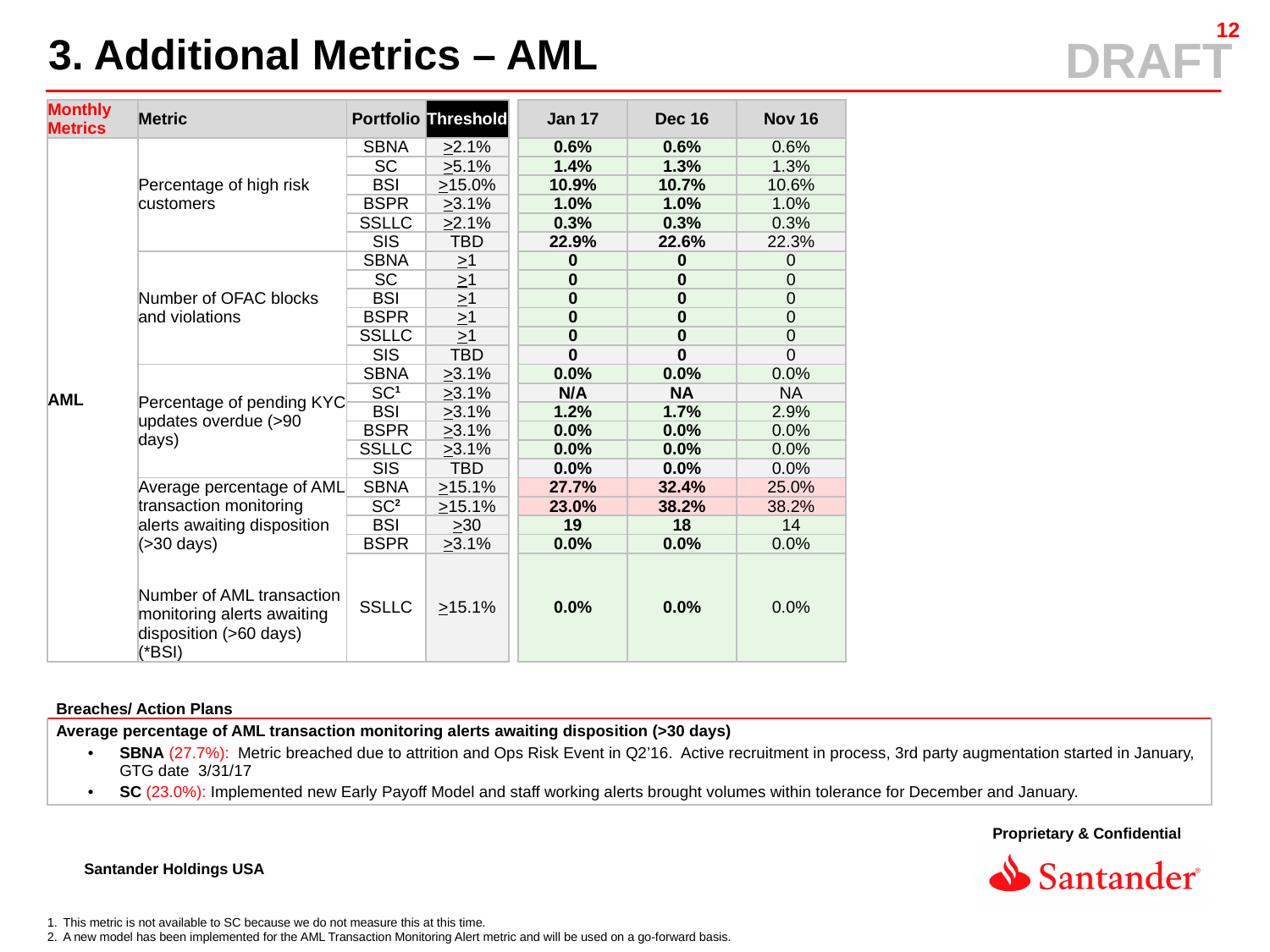

3. Additional Metrics – AML
| Monthly Metrics | Metric | Portfolio | Threshold |  | Jan 17 | Dec 16 | Nov 16 |
| --- | --- | --- | --- | --- | --- | --- | --- |
| AML | Percentage of high risk customers | SBNA | >2.1% |  | 0.6% | 0.6% | 0.6% |
|  |  | SC | >5.1% |  | 1.4% | 1.3% | 1.3% |
|  |  | BSI | >15.0% |  | 10.9% | 10.7% | 10.6% |
|  |  | BSPR | >3.1% |  | 1.0% | 1.0% | 1.0% |
|  |  | SSLLC | >2.1% |  | 0.3% | 0.3% | 0.3% |
|  |  | SIS | TBD |  | 22.9% | 22.6% | 22.3% |
|  | Number of OFAC blocks and violations | SBNA | >1 |  | 0 | 0 | 0 |
|  |  | SC | >1 |  | 0 | 0 | 0 |
|  |  | BSI | >1 |  | 0 | 0 | 0 |
|  |  | BSPR | >1 |  | 0 | 0 | 0 |
|  |  | SSLLC | >1 |  | 0 | 0 | 0 |
|  |  | SIS | TBD |  | 0 | 0 | 0 |
|  | Percentage of pending KYC updates overdue (>90 days) | SBNA | >3.1% |  | 0.0% | 0.0% | 0.0% |
|  |  | SC1 | >3.1% |  | N/A | NA | NA |
|  |  | BSI | >3.1% |  | 1.2% | 1.7% | 2.9% |
|  |  | BSPR | >3.1% |  | 0.0% | 0.0% | 0.0% |
|  |  | SSLLC | >3.1% |  | 0.0% | 0.0% | 0.0% |
|  |  | SIS | TBD |  | 0.0% | 0.0% | 0.0% |
|  | Average percentage of AML transaction monitoring alerts awaiting disposition (>30 days) Number of AML transaction monitoring alerts awaiting disposition (>60 days) (\*BSI) | SBNA | >15.1% |  | 27.7% | 32.4% | 25.0% |
|  |  | SC2 | >15.1% |  | 23.0% | 38.2% | 38.2% |
|  |  | BSI | >30 |  | 19 | 18 | 14 |
|  |  | BSPR | >3.1% |  | 0.0% | 0.0% | 0.0% |
|  |  | SSLLC | >15.1% |  | 0.0% | 0.0% | 0.0% |
| Breaches/ Action Plans |
| --- |
| Average percentage of AML transaction monitoring alerts awaiting disposition (>30 days) SBNA (27.7%):  Metric breached due to attrition and Ops Risk Event in Q2’16. Active recruitment in process, 3rd party augmentation started in January, GTG date 3/31/17 SC (23.0%): Implemented new Early Payoff Model and staff working alerts brought volumes within tolerance for December and January. |
This metric is not available to SC because we do not measure this at this time.
A new model has been implemented for the AML Transaction Monitoring Alert metric and will be used on a go-forward basis.